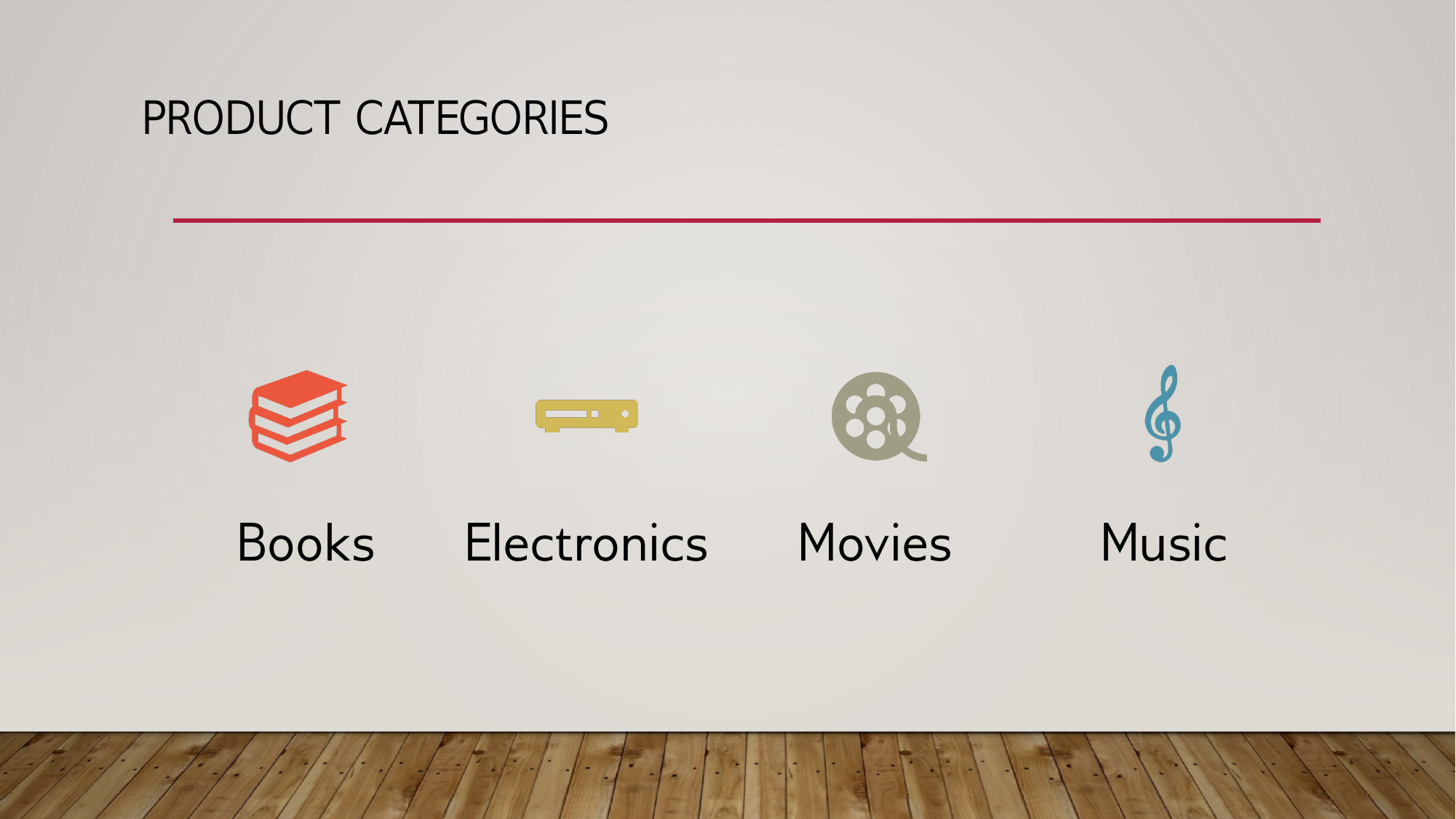

# PRODUCT CATEGORIES
 Books
Electronics
Movies
Music